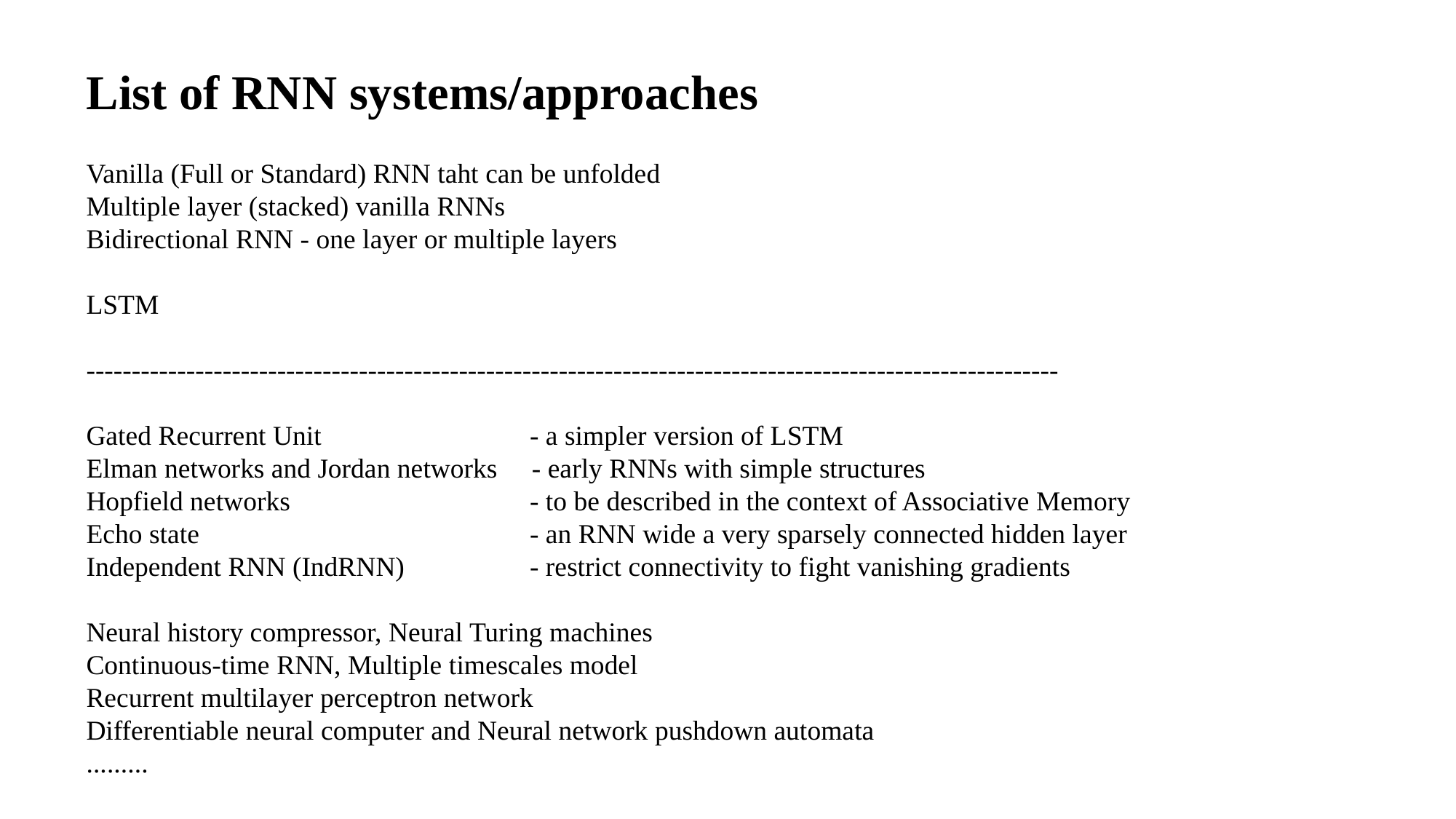

List of RNN systems/approaches

Vanilla (Full or Standard) RNN taht can be unfolded
Multiple layer (stacked) vanilla RNNs
Bidirectional RNN - one layer or multiple layers

LSTM

-----------------------------------------------------------------------------------------------------------

Gated Recurrent Unit		 - a simpler version of LSTM
Elman networks and Jordan networks     - early RNNs with simple structures
Hopfield networks			 - to be described in the context of Associative Memory
Echo state			 - an RNN wide a very sparsely connected hidden layer
Independent RNN (IndRNN)		 - restrict connectivity to fight vanishing gradients

Neural history compressor, Neural Turing machines
Continuous-time RNN, Multiple timescales model
Recurrent multilayer perceptron network
Differentiable neural computer and Neural network pushdown automata
.........